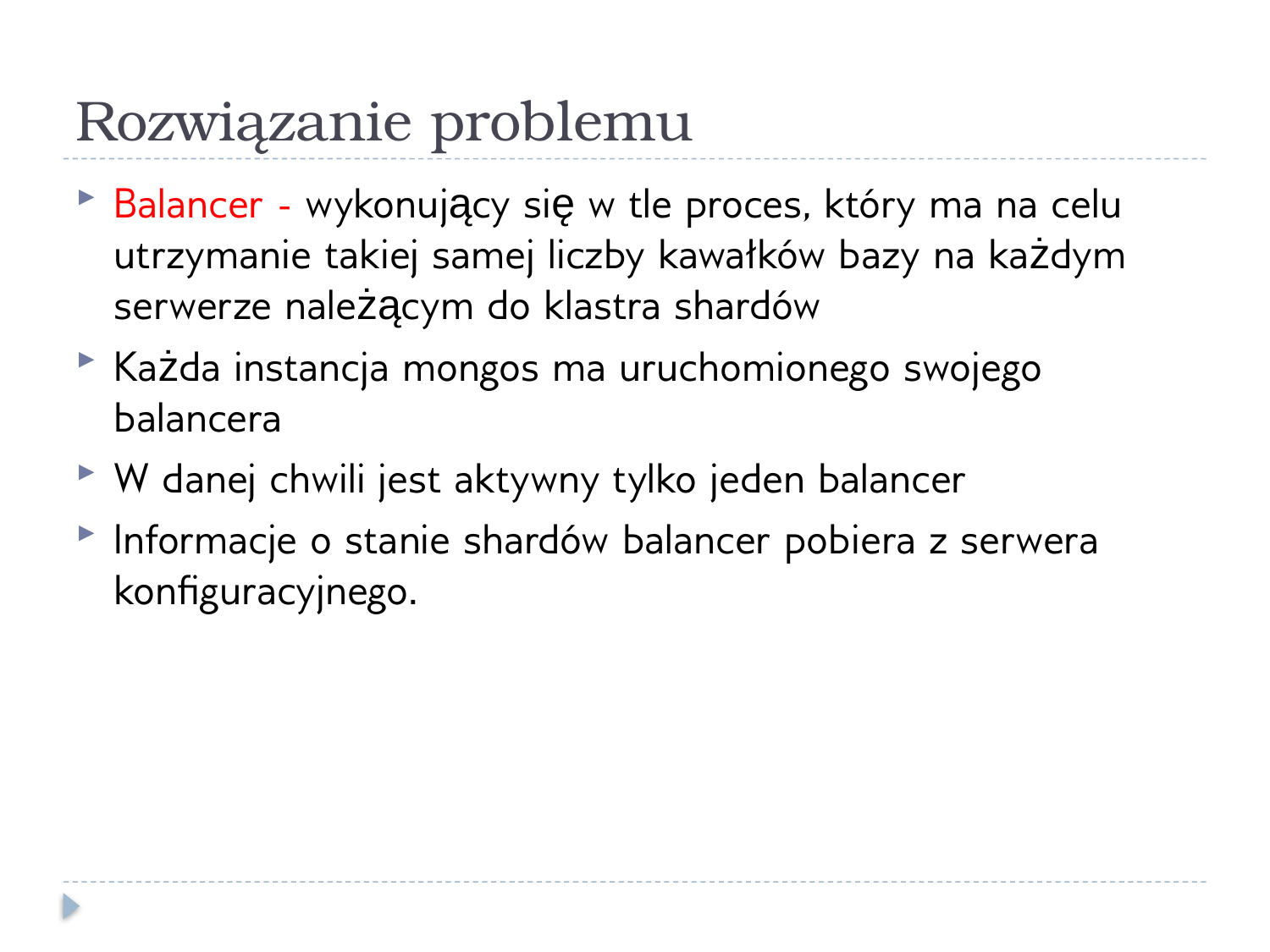

# Rozwiązanie problemu
Balancer - wykonujący się w tle proces, który ma na celu utrzymanie takiej samej liczby kawałków bazy na każdym serwerze należącym do klastra shardów
Każda instancja mongos ma uruchomionego swojego balancera
W danej chwili jest aktywny tylko jeden balancer
Informacje o stanie shardów balancer pobiera z serwera konfiguracyjnego.